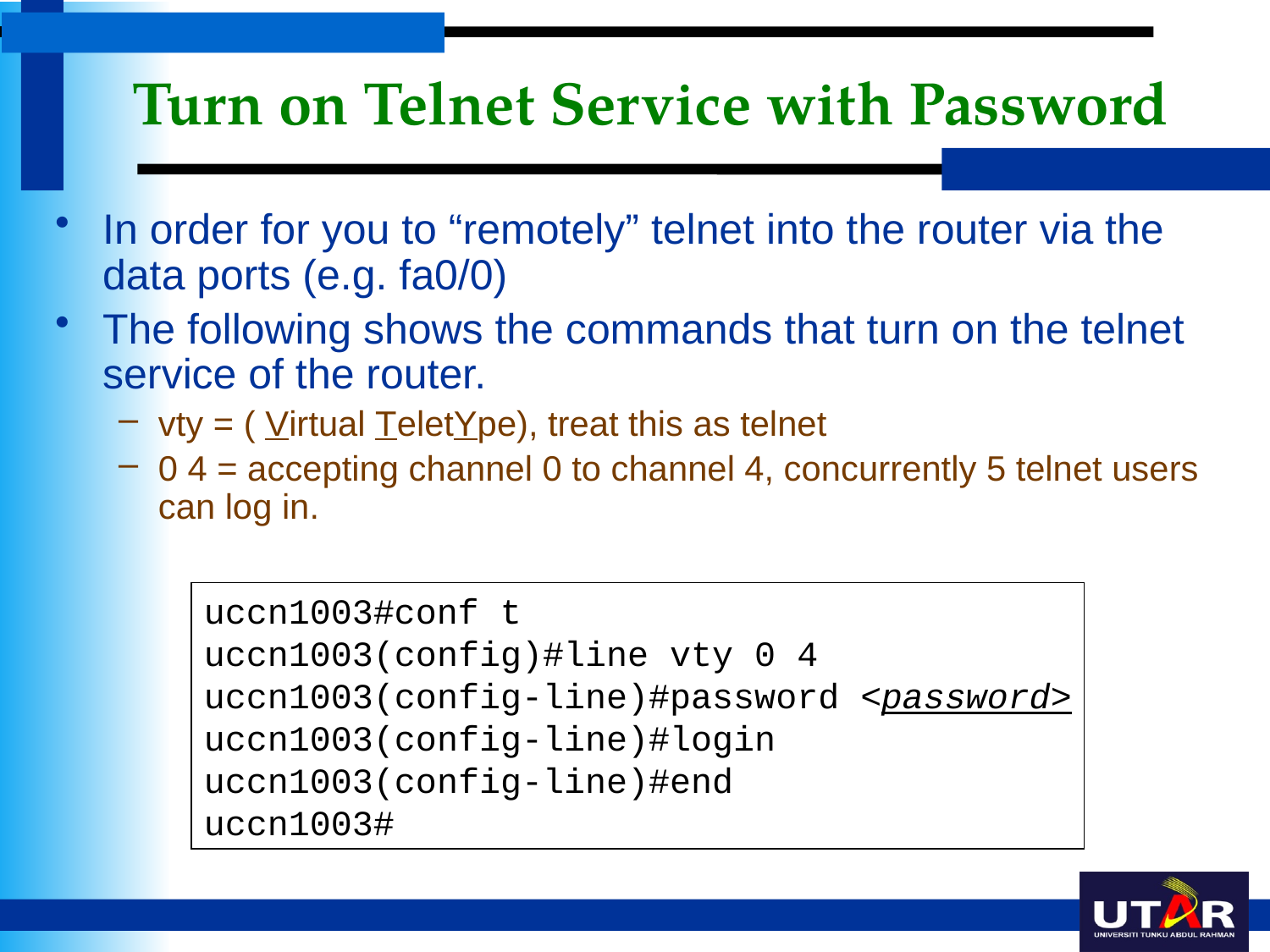

# Turn on Telnet Service with Password
In order for you to “remotely” telnet into the router via the data ports (e.g. fa0/0)
The following shows the commands that turn on the telnet service of the router.
vty = ( Virtual TeletYpe), treat this as telnet
0 4 = accepting channel 0 to channel 4, concurrently 5 telnet users can log in.
uccn1003#conf t
uccn1003(config)#line vty 0 4
uccn1003(config-line)#password <password>
uccn1003(config-line)#login
uccn1003(config-line)#end
uccn1003#